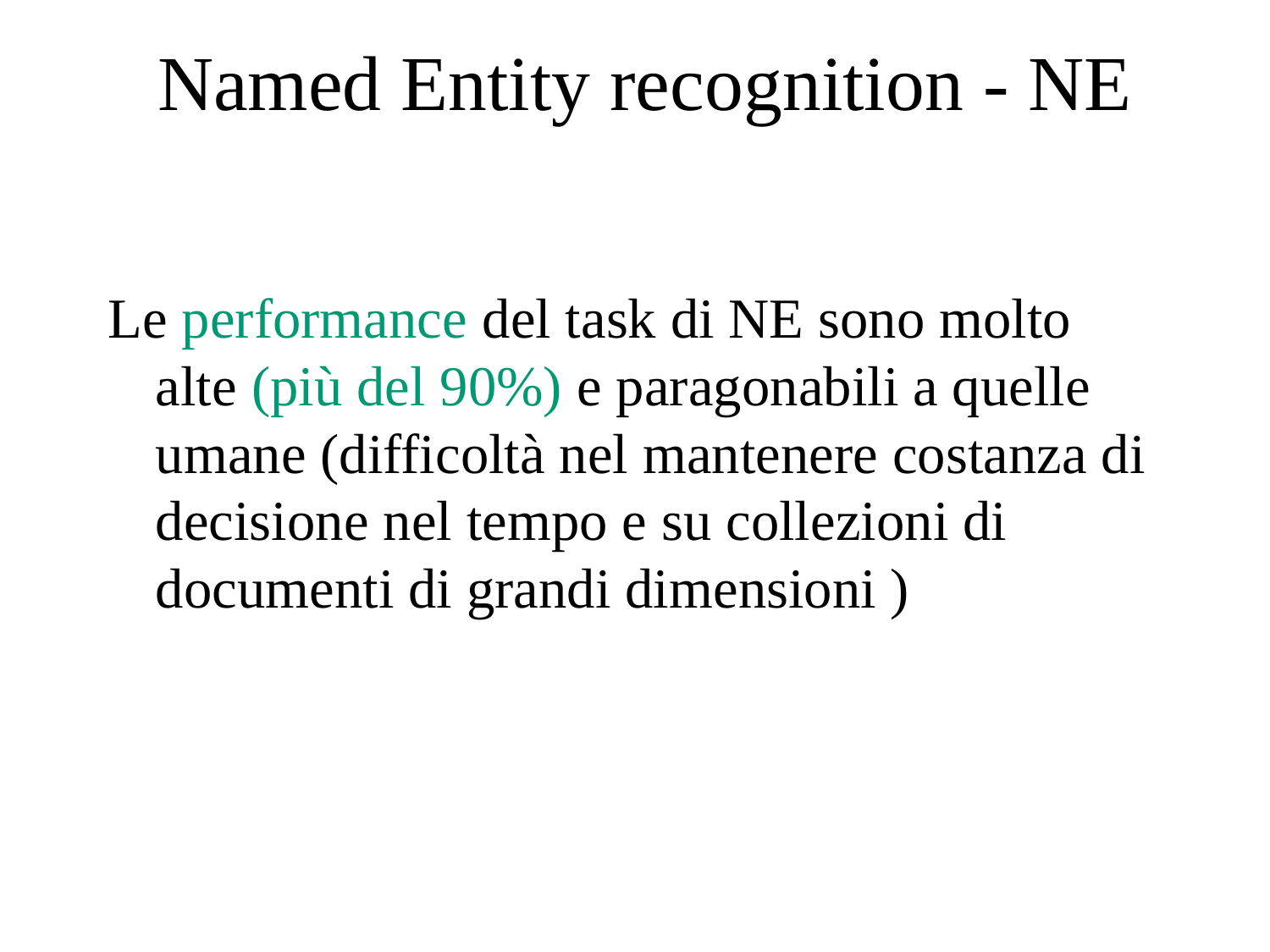

# Named Entity recognition - NE
Le performance del task di NE sono molto alte (più del 90%) e paragonabili a quelle umane (difficoltà nel mantenere costanza di decisione nel tempo e su collezioni di documenti di grandi dimensioni )